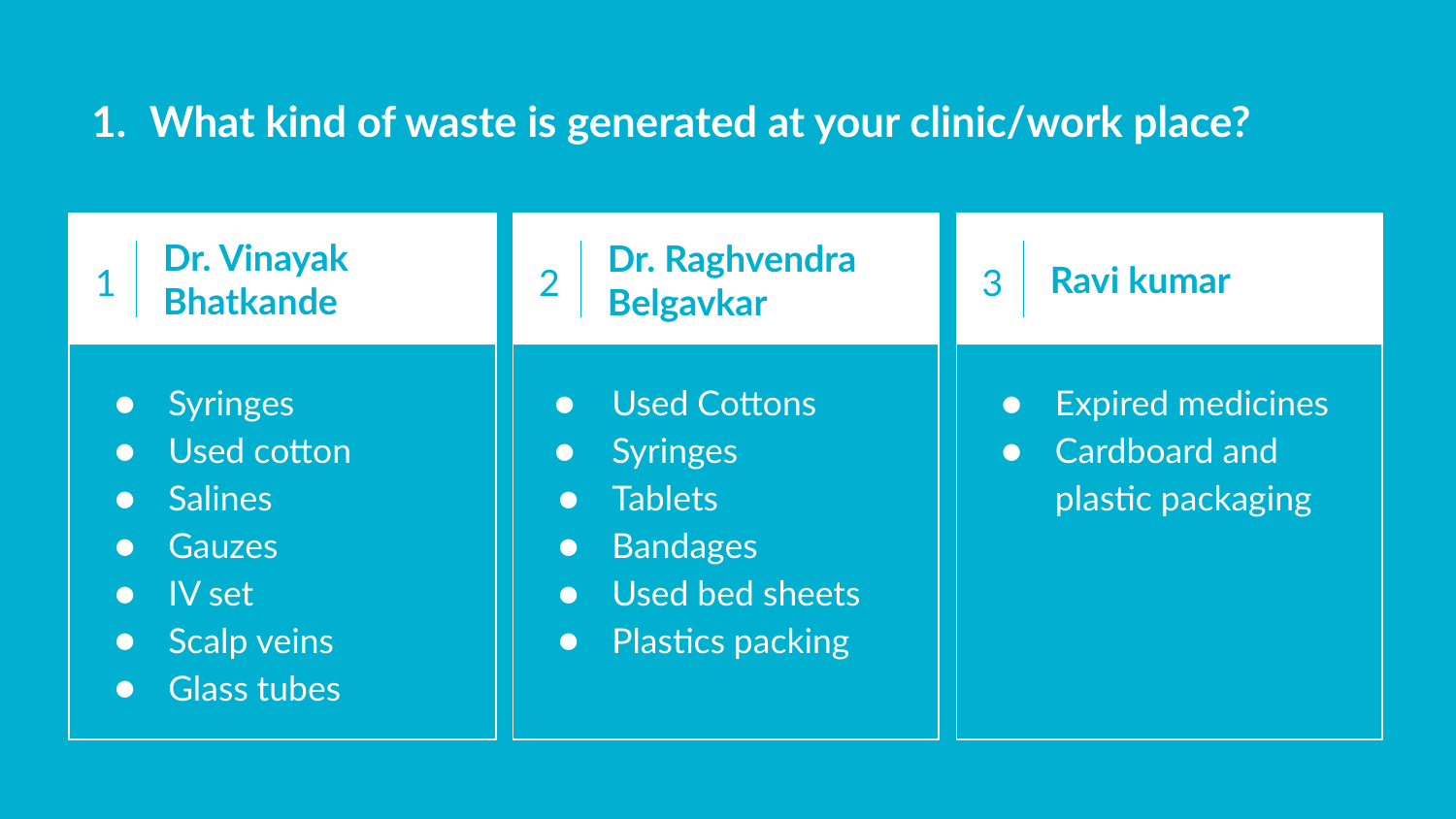

What kind of waste is generated at your clinic/work place?
1
Dr. Vinayak Bhatkande
2
3

Dr. Raghvendra Belgavkar

Ravi kumar
Syringes
Used cotton
Salines
Gauzes
IV set
Scalp veins
Glass tubes
Used Cottons
Syringes
Tablets
Bandages
Used bed sheets
Plastics packing
Expired medicines
Cardboard and plastic packaging